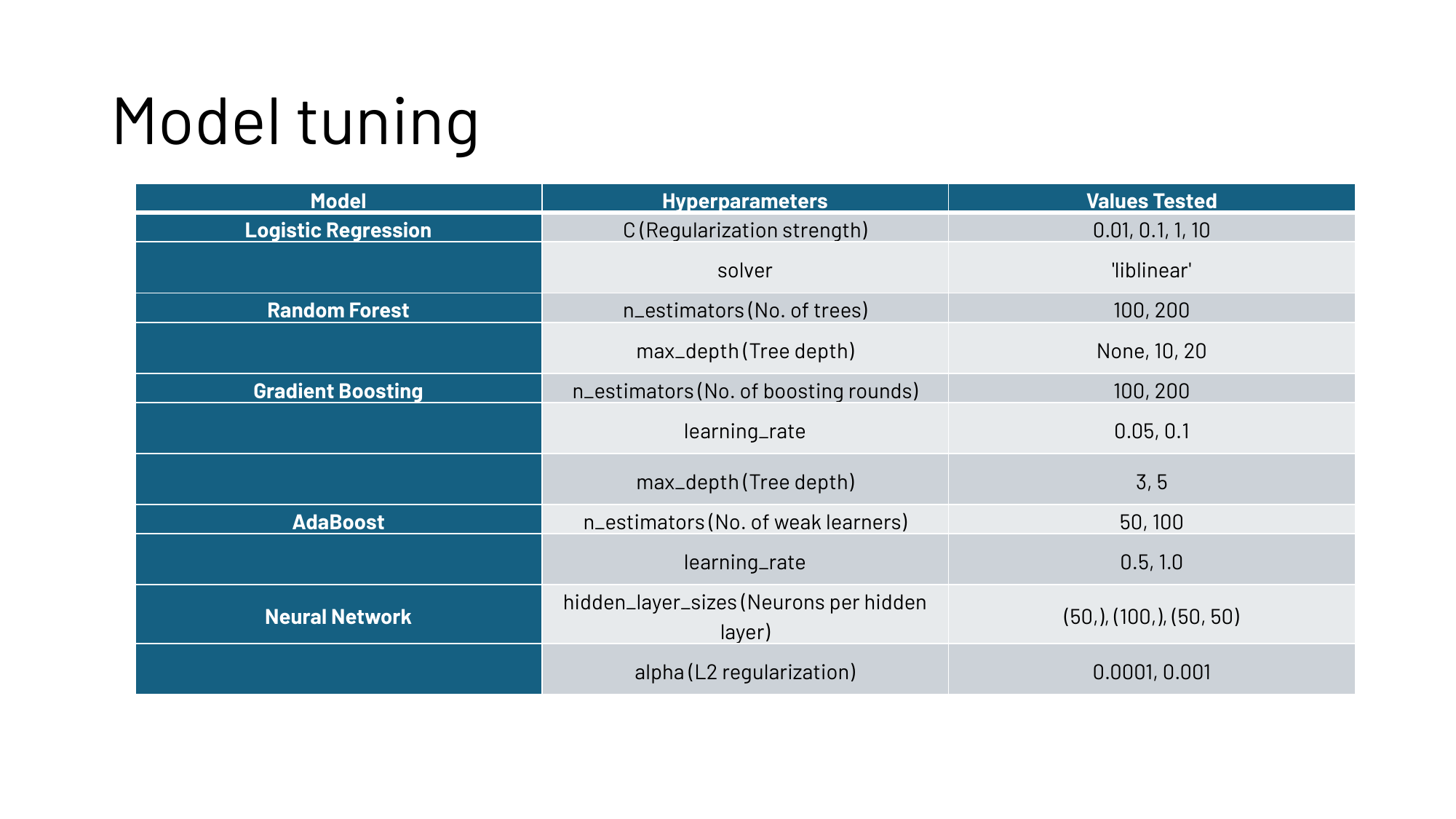

# Model tuning
| Model | Hyperparameters | Values Tested |
| --- | --- | --- |
| Logistic Regression | C (Regularization strength) | 0.01, 0.1, 1, 10 |
|  | solver | 'liblinear' |
| Random Forest | n\_estimators (No. of trees) | 100, 200 |
|  | max\_depth (Tree depth) | None, 10, 20 |
| Gradient Boosting | n\_estimators (No. of boosting rounds) | 100, 200 |
|  | learning\_rate | 0.05, 0.1 |
|  | max\_depth (Tree depth) | 3, 5 |
| AdaBoost | n\_estimators (No. of weak learners) | 50, 100 |
|  | learning\_rate | 0.5, 1.0 |
| Neural Network | hidden\_layer\_sizes (Neurons per hidden layer) | (50,), (100,), (50, 50) |
|  | alpha (L2 regularization) | 0.0001, 0.001 |